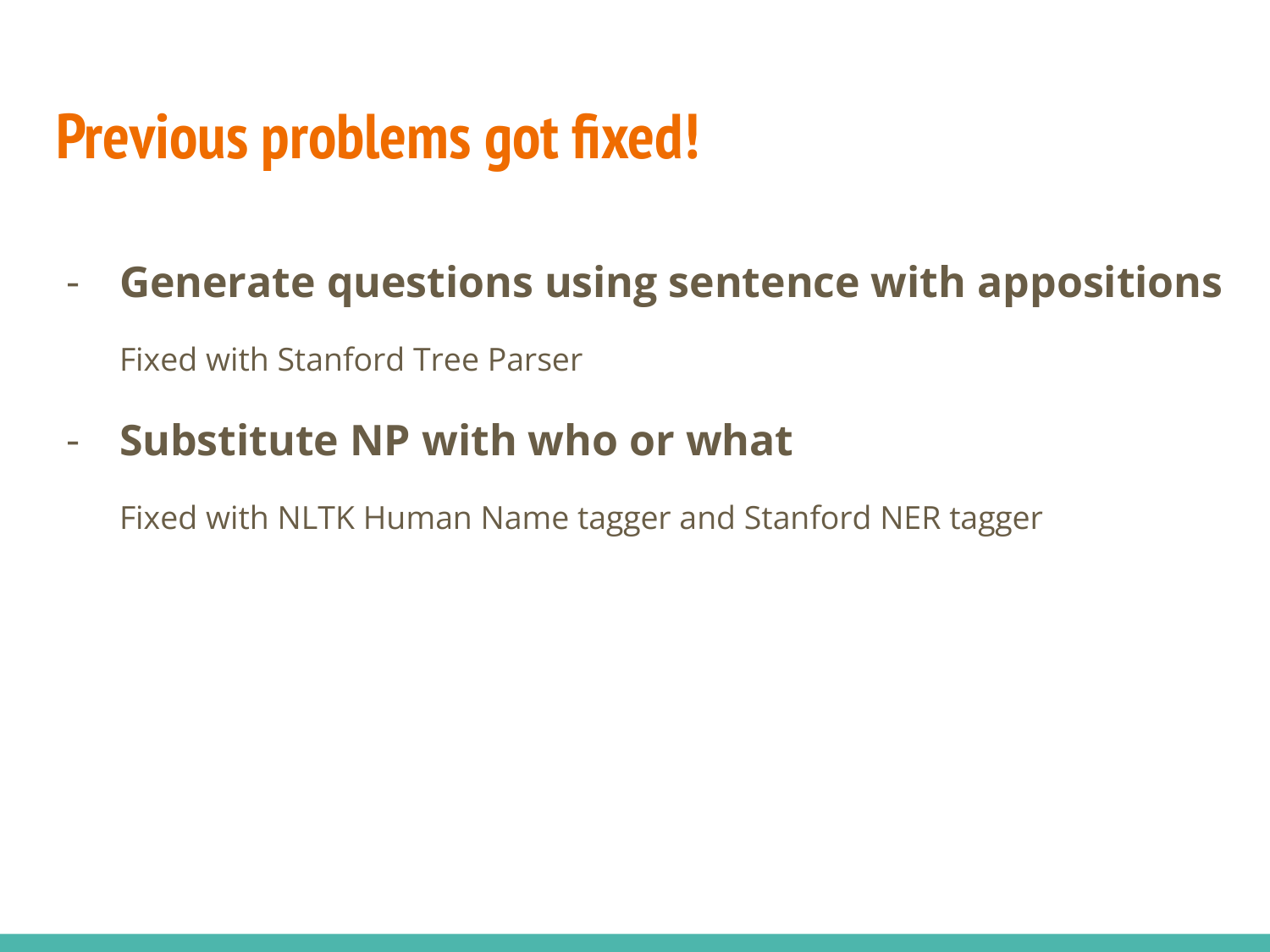

# Previous problems got fixed!
Generate questions using sentence with appositions
Fixed with Stanford Tree Parser
Substitute NP with who or what
Fixed with NLTK Human Name tagger and Stanford NER tagger